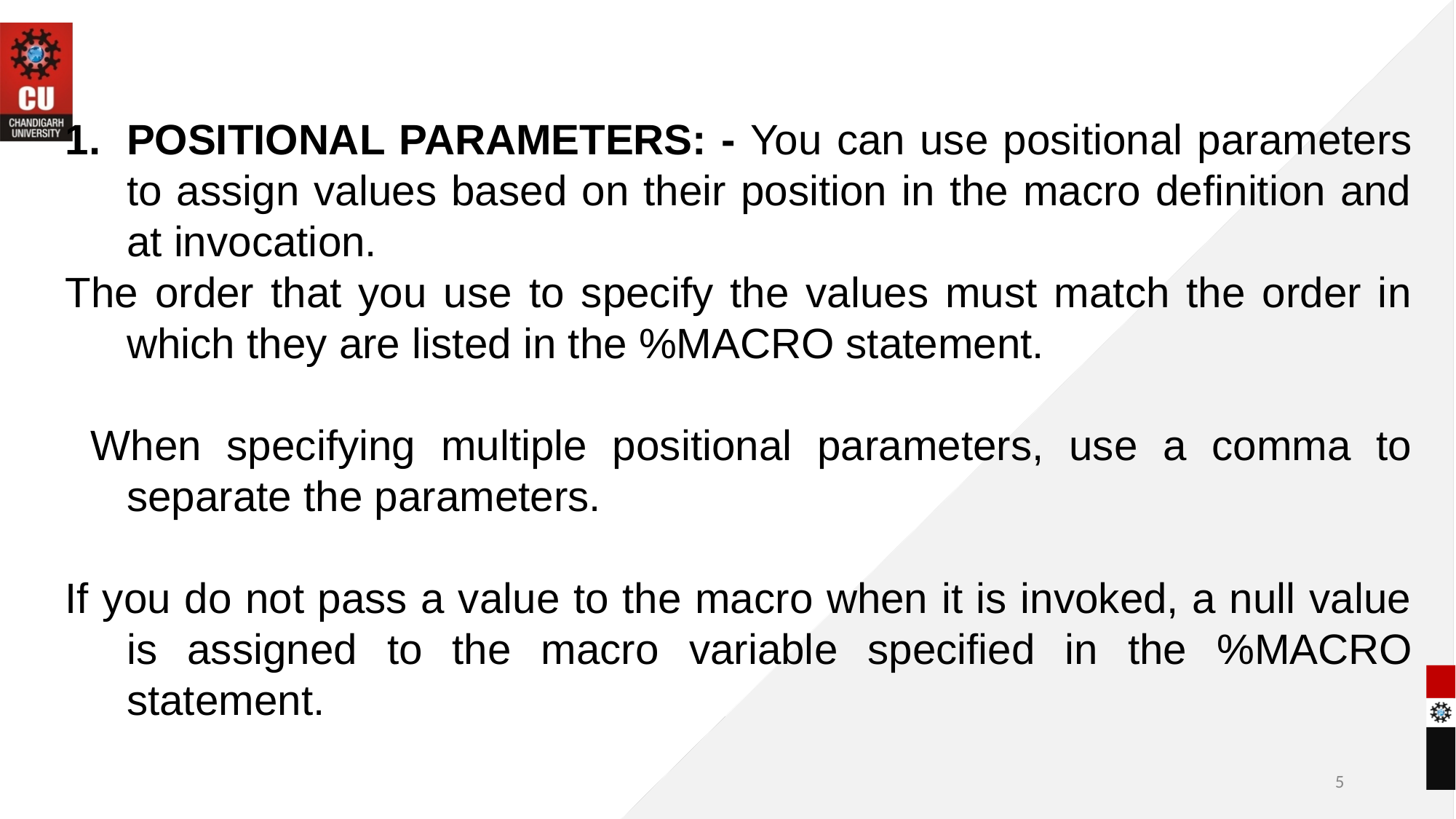

POSITIONAL PARAMETERS: - You can use positional parameters to assign values based on their position in the macro definition and at invocation.
The order that you use to specify the values must match the order in which they are listed in the %MACRO statement.

 When specifying multiple positional parameters, use a comma to separate the parameters.

If you do not pass a value to the macro when it is invoked, a null value is assigned to the macro variable specified in the %MACRO statement.
5